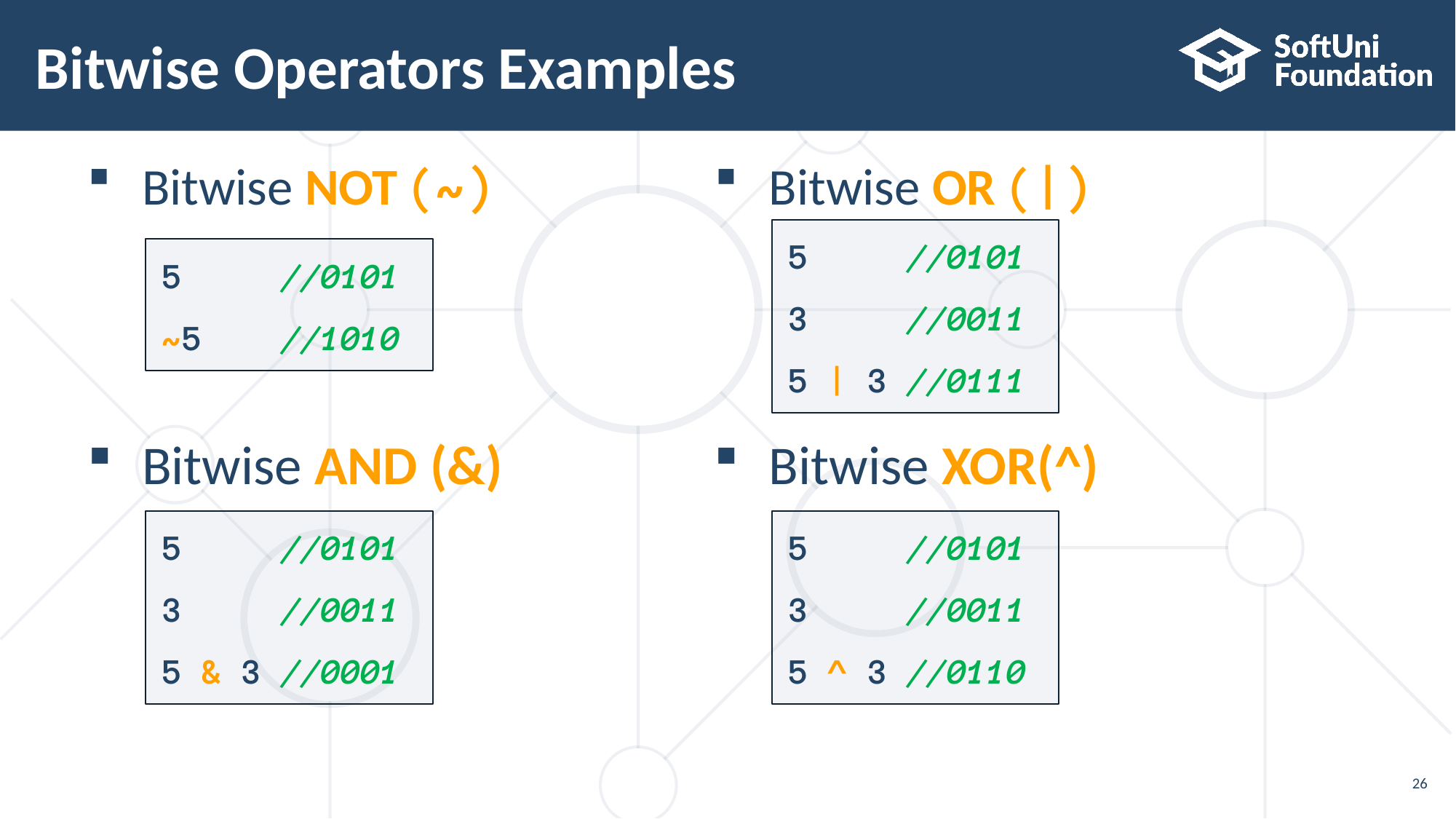

# Bitwise Operators Examples
Bitwise NOT (~)

Bitwise AND (&)
Bitwise OR (|)

Bitwise XOR(^)
5     //0101
3     //0011
5 | 3 //0111
5     //0101
~5    //1010
5     //0101
3     //0011
5 & 3 //0001
5     //0101
3     //0011
5 ^ 3 //0110
26